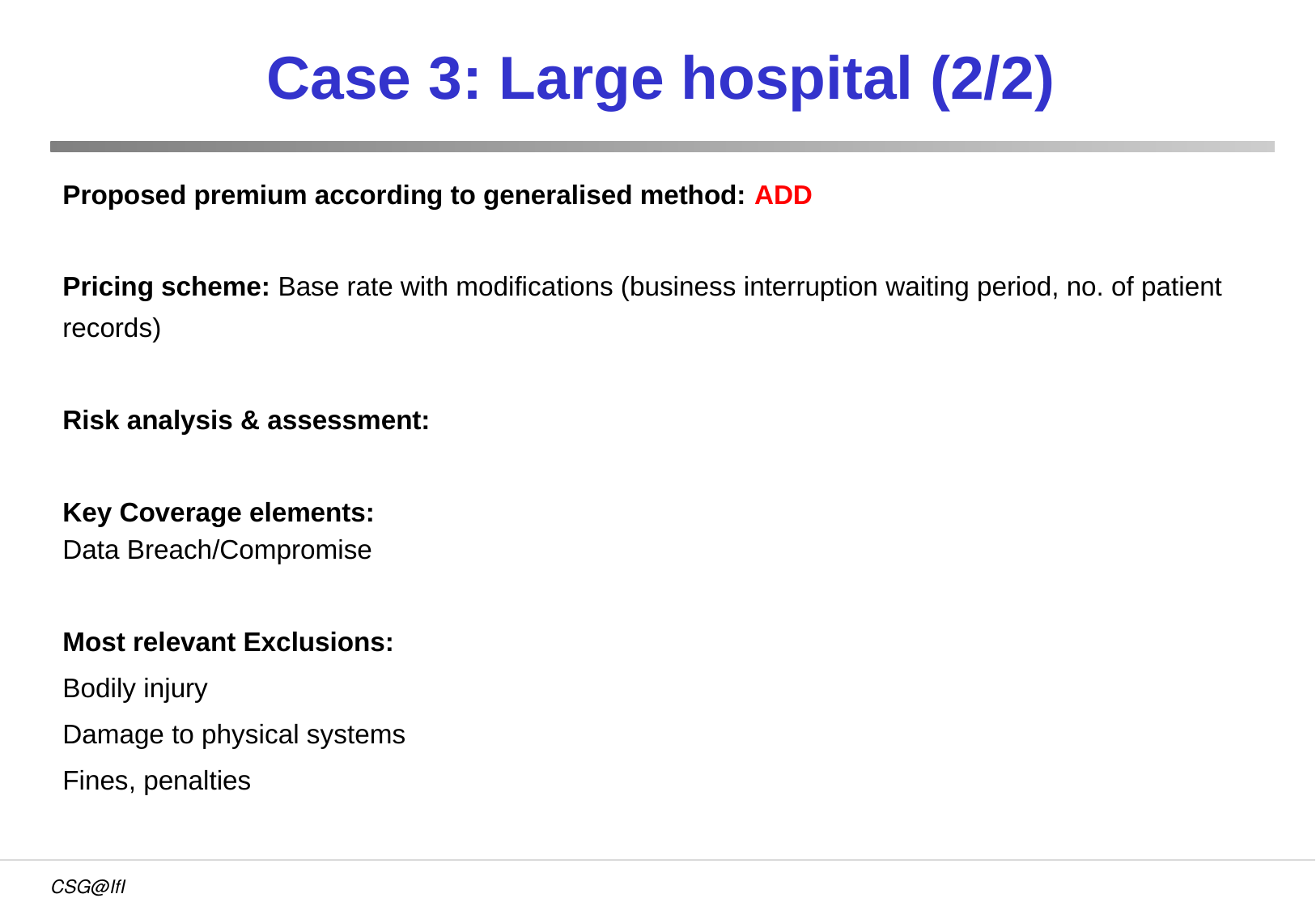

# Case 3: Large hospital (2/2)
Proposed premium according to generalised method: ADD

Pricing scheme: Base rate with modifications (business interruption waiting period, no. of patient records)

Risk analysis & assessment:

Key Coverage elements:
Data Breach/Compromise

Most relevant Exclusions:
Bodily injury
Damage to physical systems
Fines, penalties